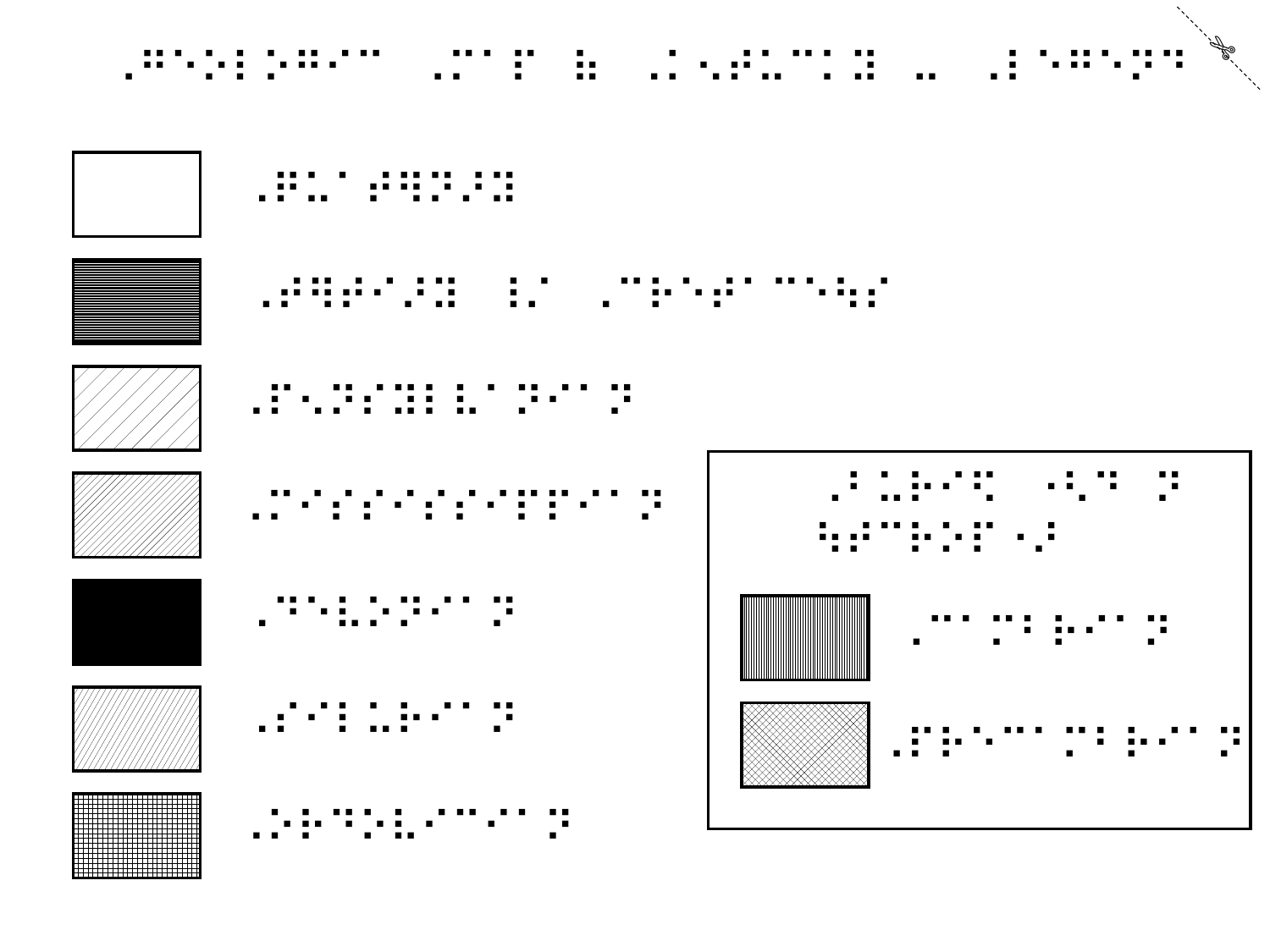

✄
⠠⠛⠑⠕⠇⠕⠛⠊⠉⠀⠠⠍⠁⠏⠀⠷⠀⠠⠅⠢⠞⠥⠉⠅⠽⠀⠤⠀⠠⠇⠑⠛⠑⠝⠙

⠠⠟⠥⠁⠞⠻⠝⠜⠽

⠠⠞⠻⠞⠊⠜⠽⠀⠸⠌⠀⠠⠉⠗⠑⠞⠁⠉⠑⠳⠎

⠠⠏⠢⠝⠎⠽⠇⠧⠁⠝⠊⠁⠝

⠠⠃⠥⠗⠊⠫⠀⠐⠣⠙⠀⠝⠀
⠳⠞⠉⠗⠕⠏⠐⠜

⠠⠍⠊⠎⠎⠊⠎⠎⠊⠏⠏⠊⠁⠝

⠠⠙⠑⠧⠕⠝⠊⠁⠝

⠠⠉⠁⠍⠃⠗⠊⠁⠝

⠠⠎⠊⠇⠥⠗⠊⠁⠝

⠠⠏⠗⠑⠉⠁⠍⠃⠗⠊⠁⠝
⠠⠕⠗⠙⠕⠧⠊⠉⠊⠁⠝